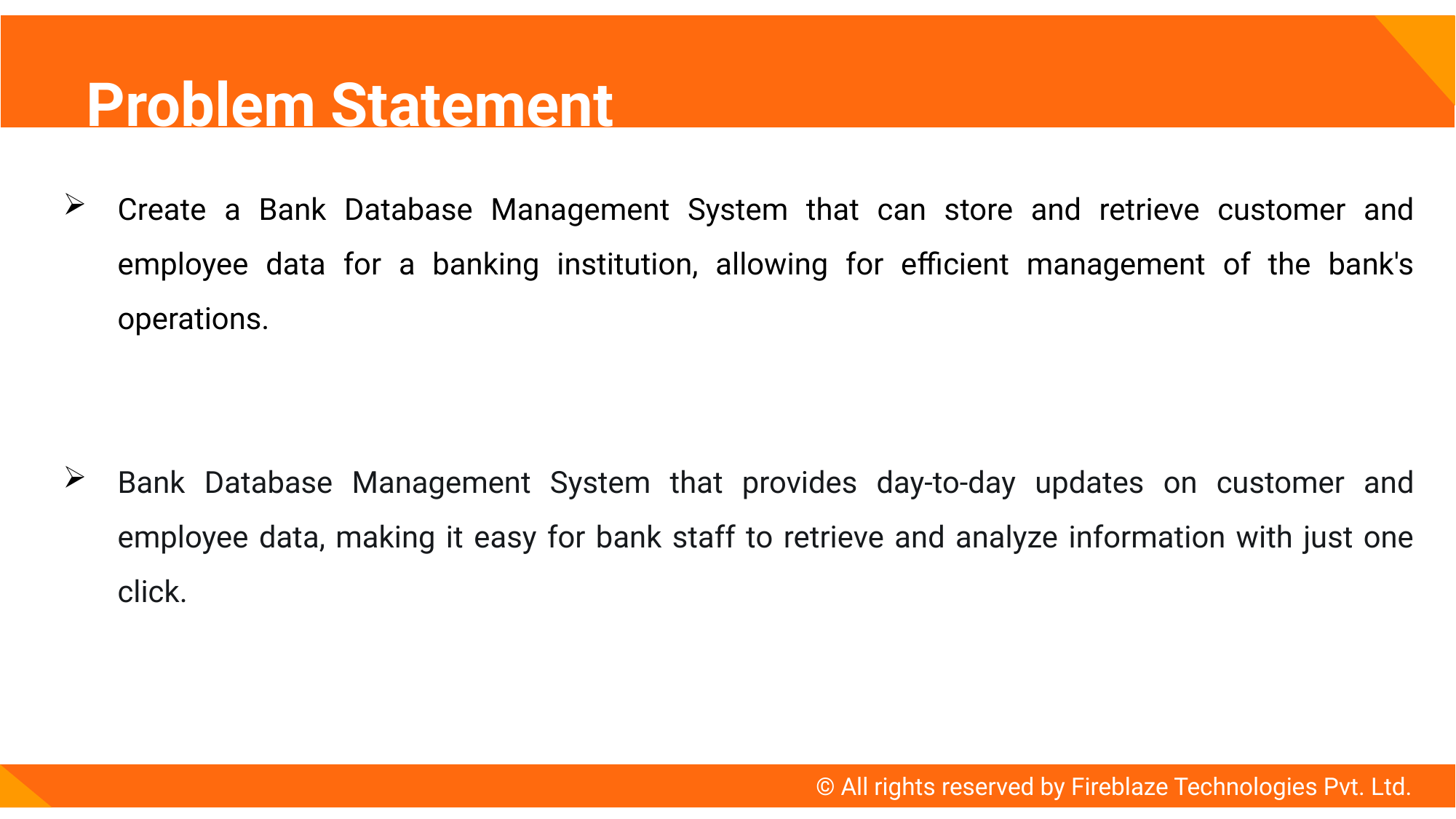

# Problem Statement

Create a Bank Database Management System that can store and retrieve customer and employee data for a banking institution, allowing for efficient management of the bank's operations.

Bank Database Management System that provides day-to-day updates on customer and employee data, making it easy for bank staff to retrieve and analyze information with just one click.

© All rights reserved by Fireblaze Technologies Pvt. Ltd.